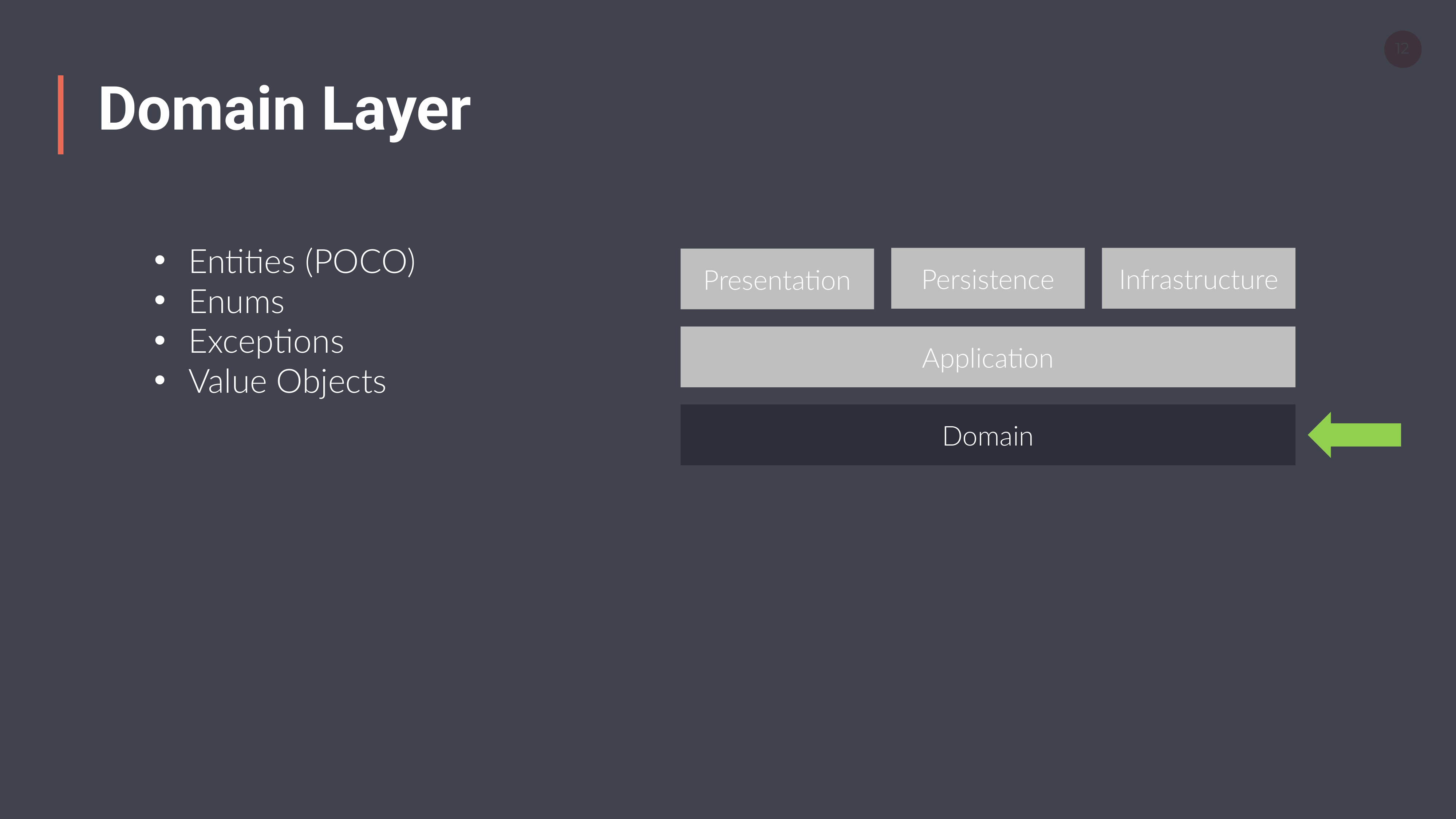

Domain Layer

Entities (POCO)
Enums
Exceptions
Value Objects

Infrastructure
Persistence
Presentation
Application
Domain